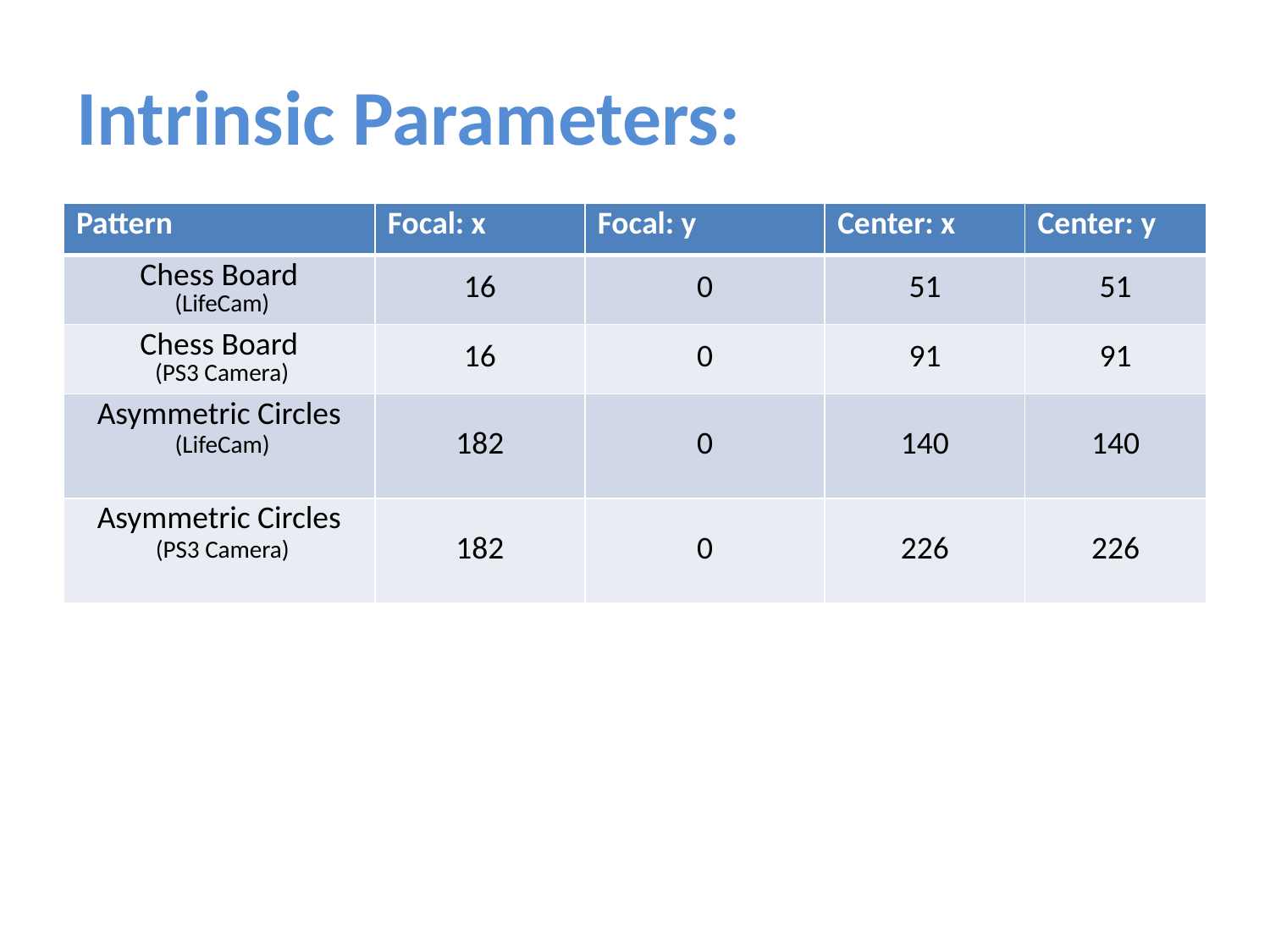

Intrinsic Parameters:
| Pattern | Focal: x | Focal: y | Center: x | Center: y |
| --- | --- | --- | --- | --- |
| Chess Board (LifeCam) | 16 | 0 | 51 | 51 |
| Chess Board (PS3 Camera) | 16 | 0 | 91 | 91 |
| Asymmetric Circles (LifeCam) | 182 | 0 | 140 | 140 |
| Asymmetric Circles (PS3 Camera) | 182 | 0 | 226 | 226 |